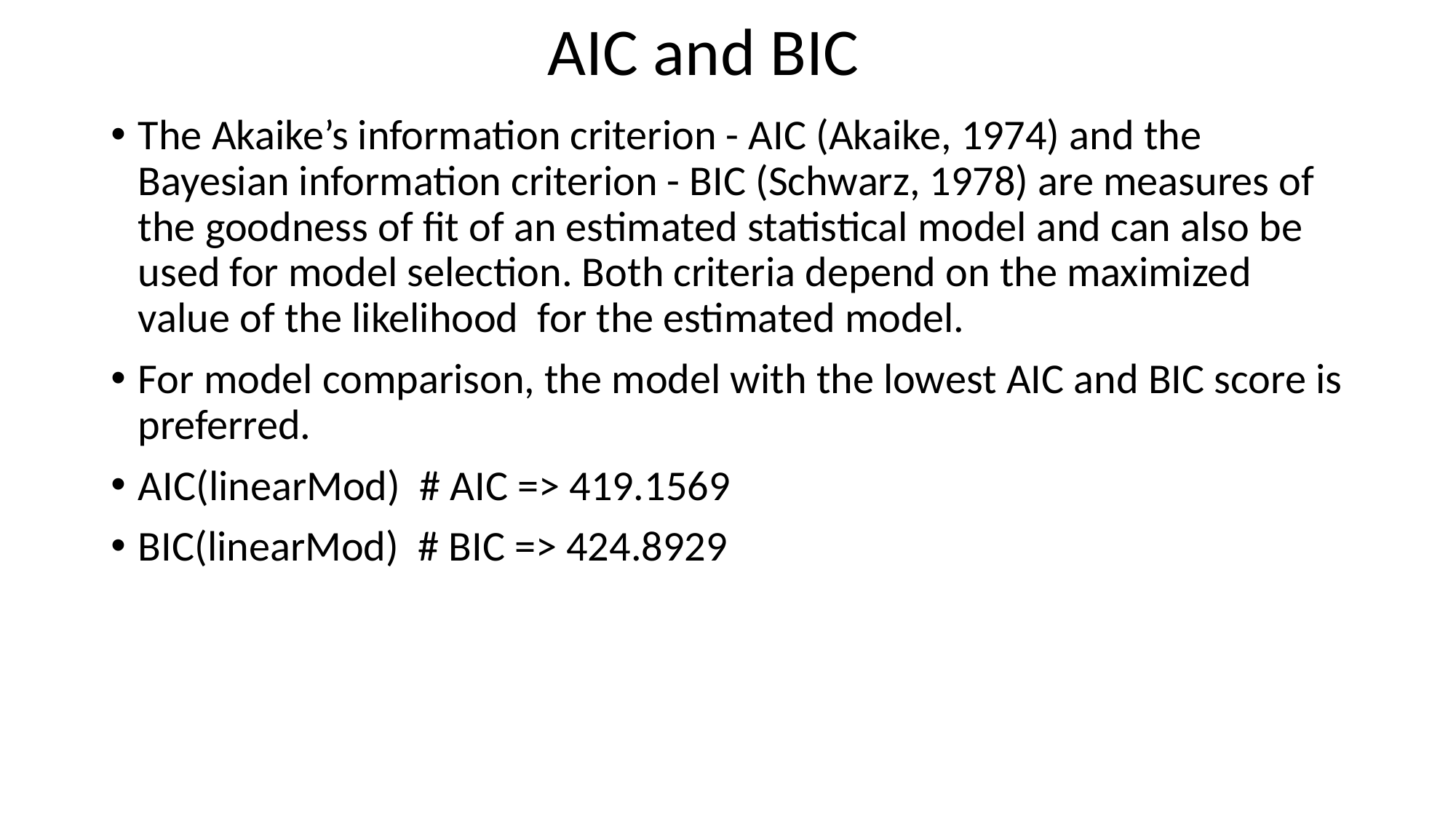

# AIC and BIC
The Akaike’s information criterion - AIC (Akaike, 1974) and the Bayesian information criterion - BIC (Schwarz, 1978) are measures of the goodness of fit of an estimated statistical model and can also be used for model selection. Both criteria depend on the maximized value of the likelihood  for the estimated model.
For model comparison, the model with the lowest AIC and BIC score is preferred.
AIC(linearMod)  # AIC => 419.1569
BIC(linearMod)  # BIC => 424.8929